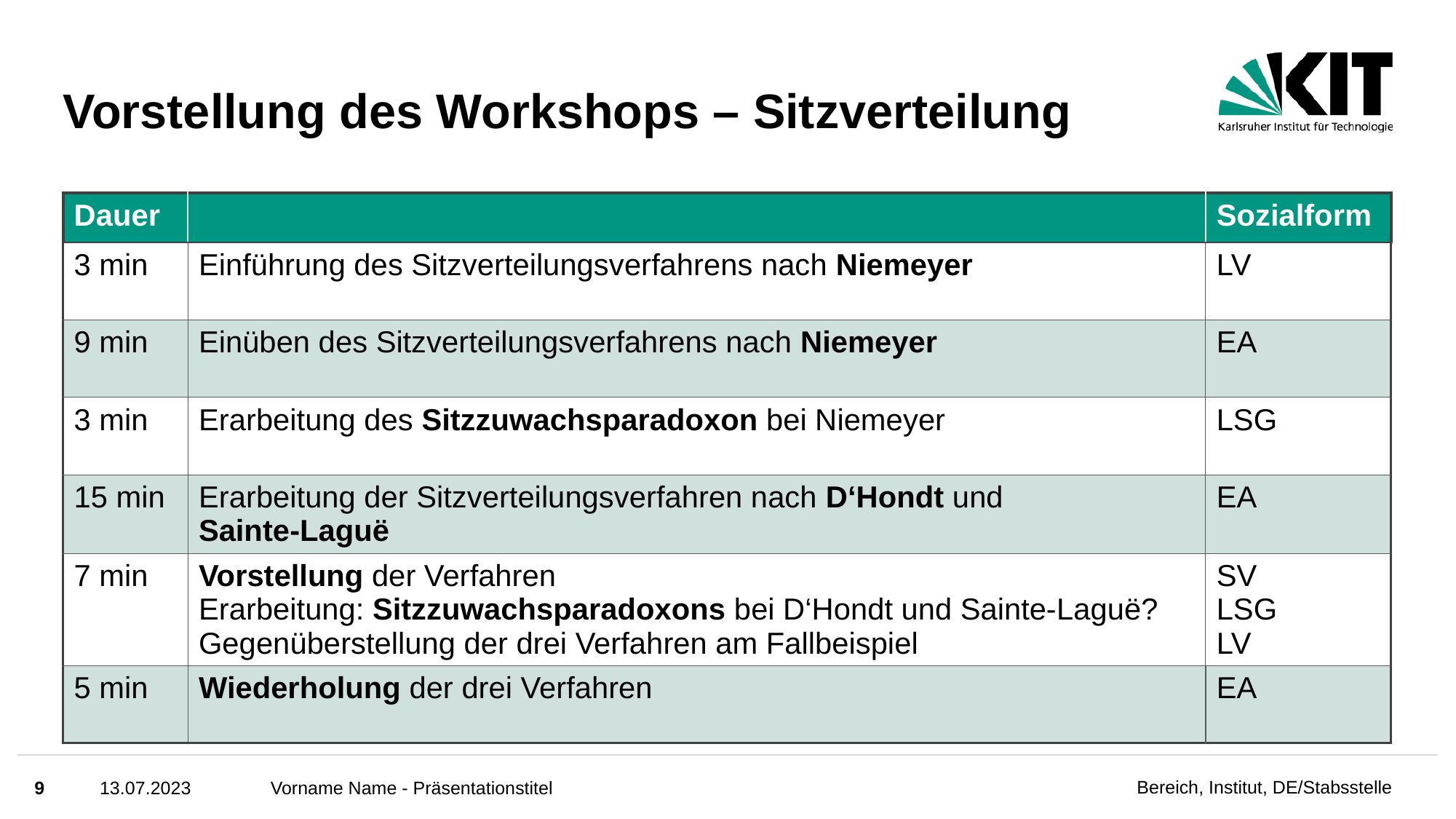

# Vorstellung des Workshops – Sitzverteilung
| Dauer |  | Sozialform |
| --- | --- | --- |
| 3 min | Einführung des Sitzverteilungsverfahrens nach Niemeyer | LV |
| 9 min | Einüben des Sitzverteilungsverfahrens nach Niemeyer | EA |
| 3 min | Erarbeitung des Sitzzuwachsparadoxon bei Niemeyer | LSG |
| 15 min | Erarbeitung der Sitzverteilungsverfahren nach D‘Hondt und Sainte-Laguë | EA |
| 7 min | Vorstellung der Verfahren Erarbeitung: Sitzzuwachsparadoxons bei D‘Hondt und Sainte-Laguë? Gegenüberstellung der drei Verfahren am Fallbeispiel | SV LSG LV |
| 5 min | Wiederholung der drei Verfahren | EA |
9
13.07.2023